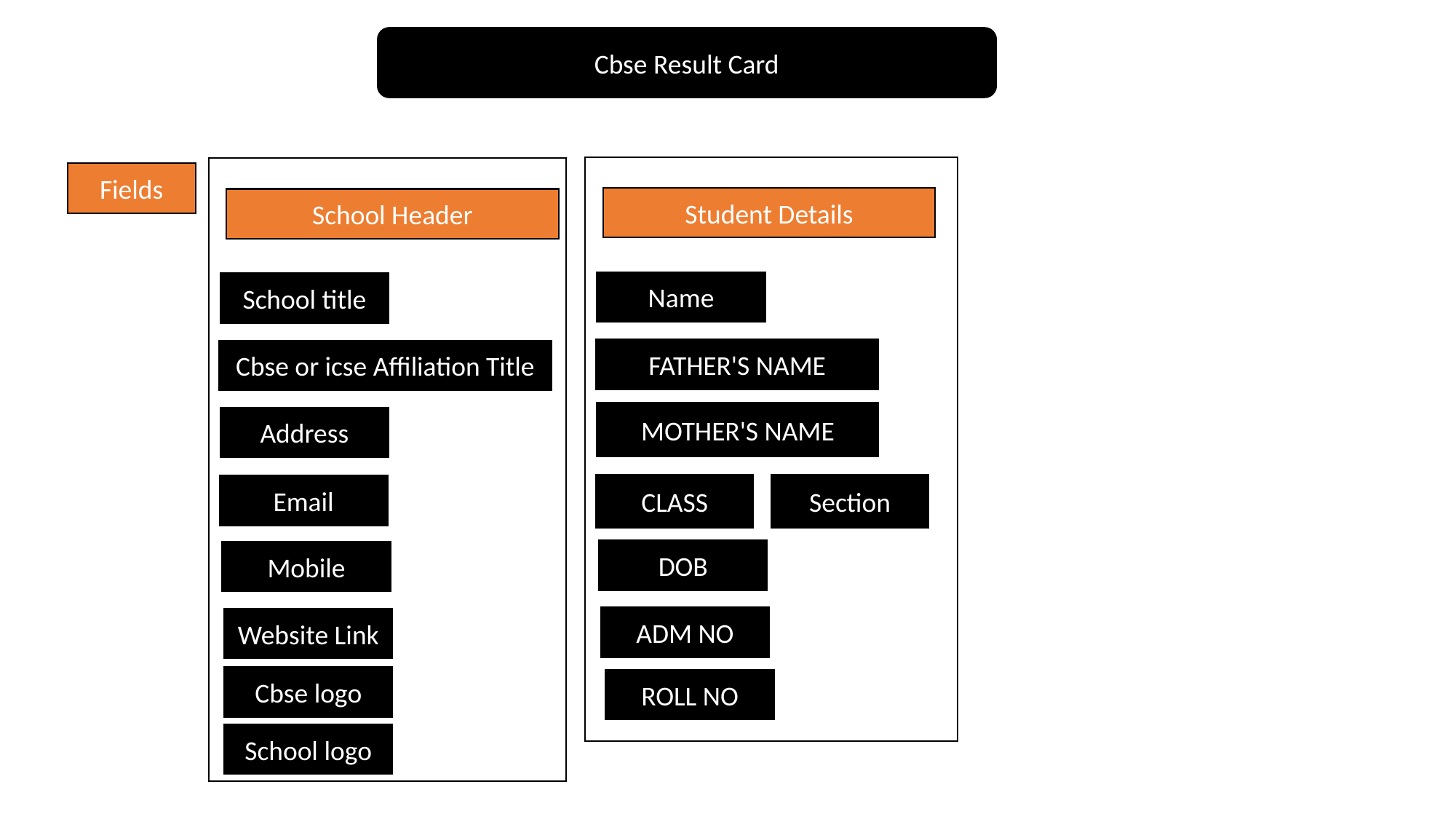

Cbse Result Card

Fields
Student Details
School Header
Name
School title
FATHER'S NAME
Cbse or icse Affiliation Title
MOTHER'S NAME
Address
CLASS
Section
Email
DOB
Mobile
ADM NO
Website Link
Cbse logo
ROLL NO
School logo